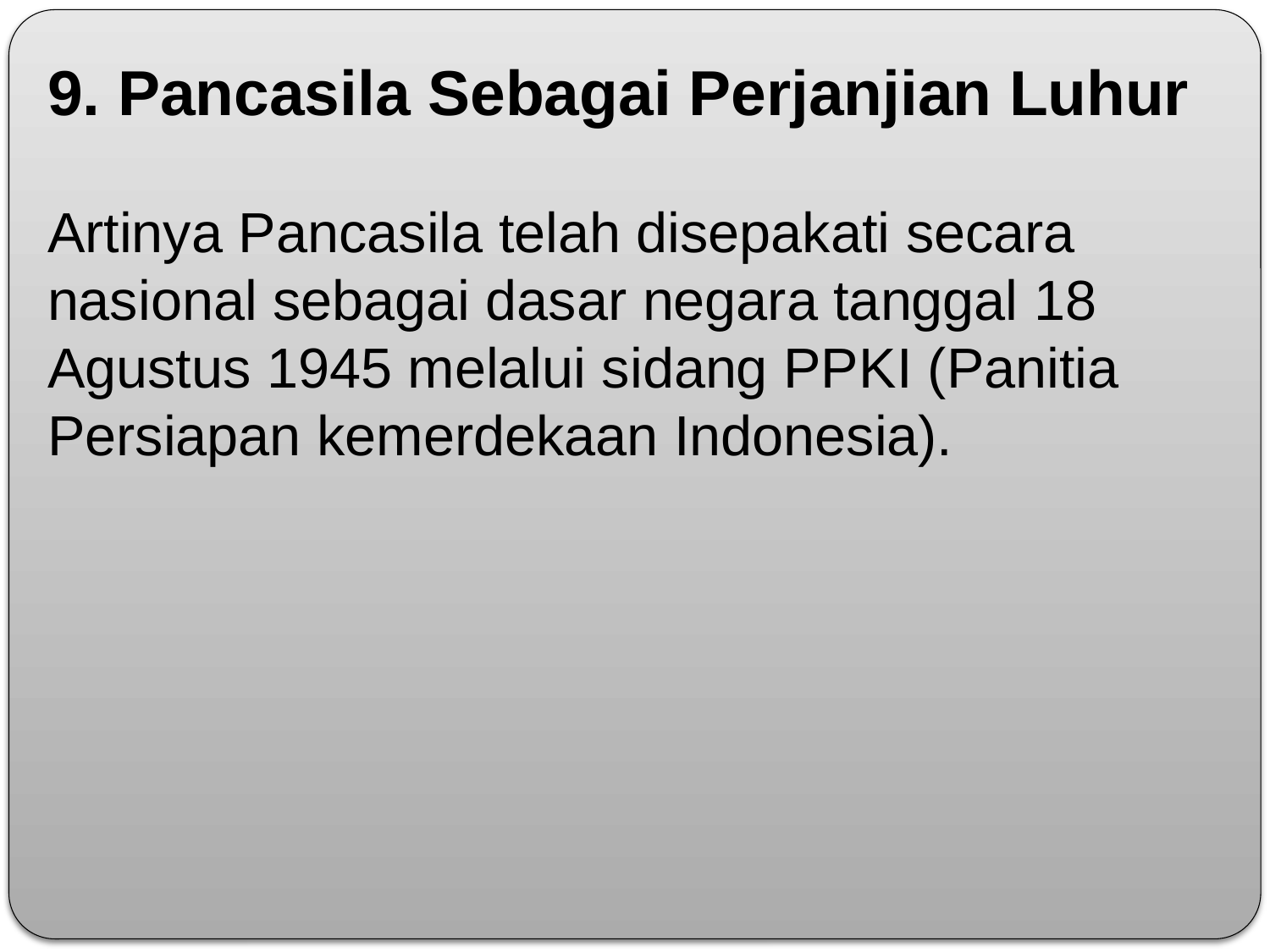

9. Pancasila Sebagai Perjanjian Luhur

Artinya Pancasila telah disepakati secara nasional sebagai dasar negara tanggal 18 Agustus 1945 melalui sidang PPKI (Panitia Persiapan kemerdekaan Indonesia).